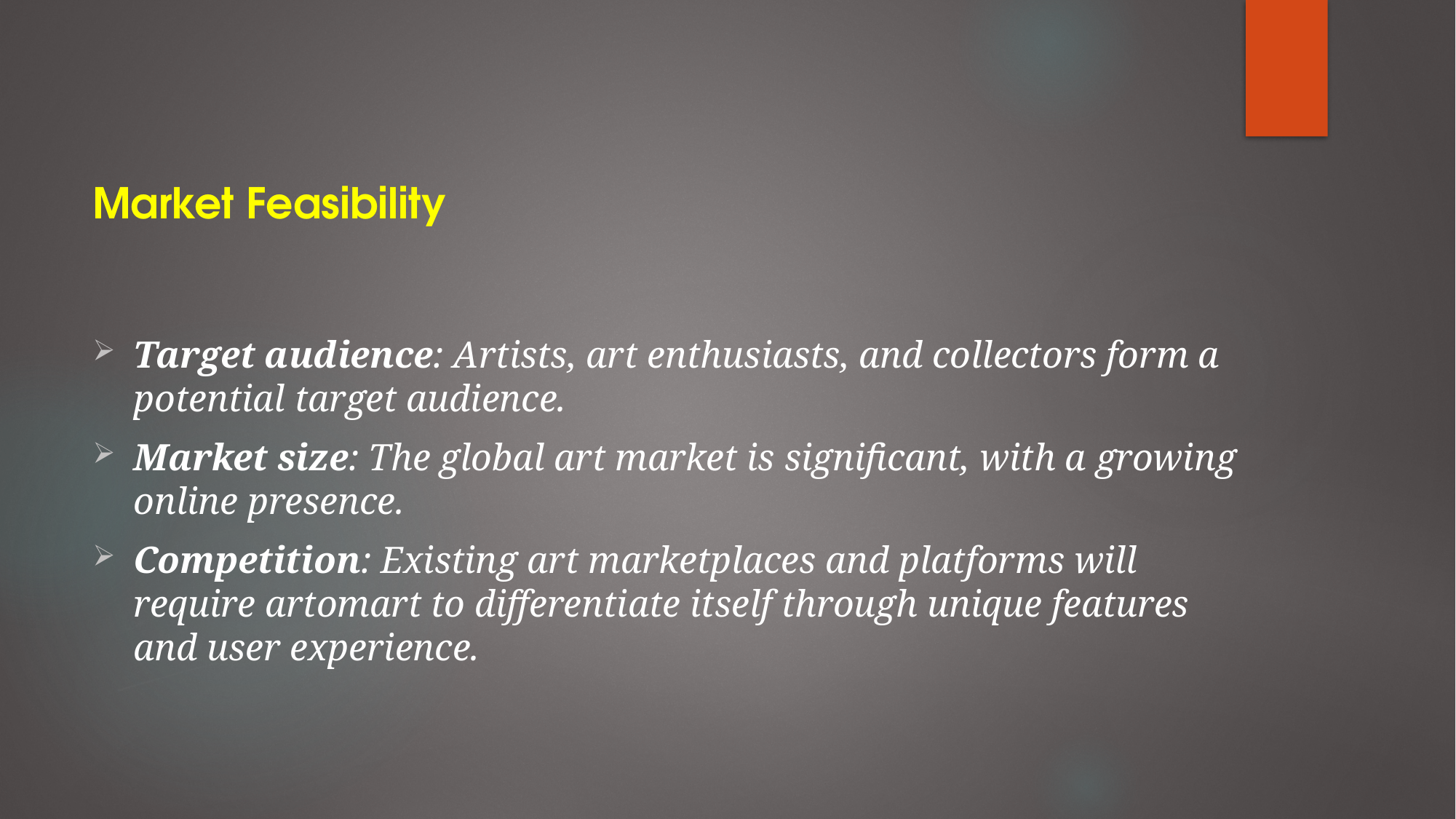

Market Feasibility
Target audience: Artists, art enthusiasts, and collectors form a potential target audience.
Market size: The global art market is significant, with a growing online presence.
Competition: Existing art marketplaces and platforms will require artomart to differentiate itself through unique features and user experience.